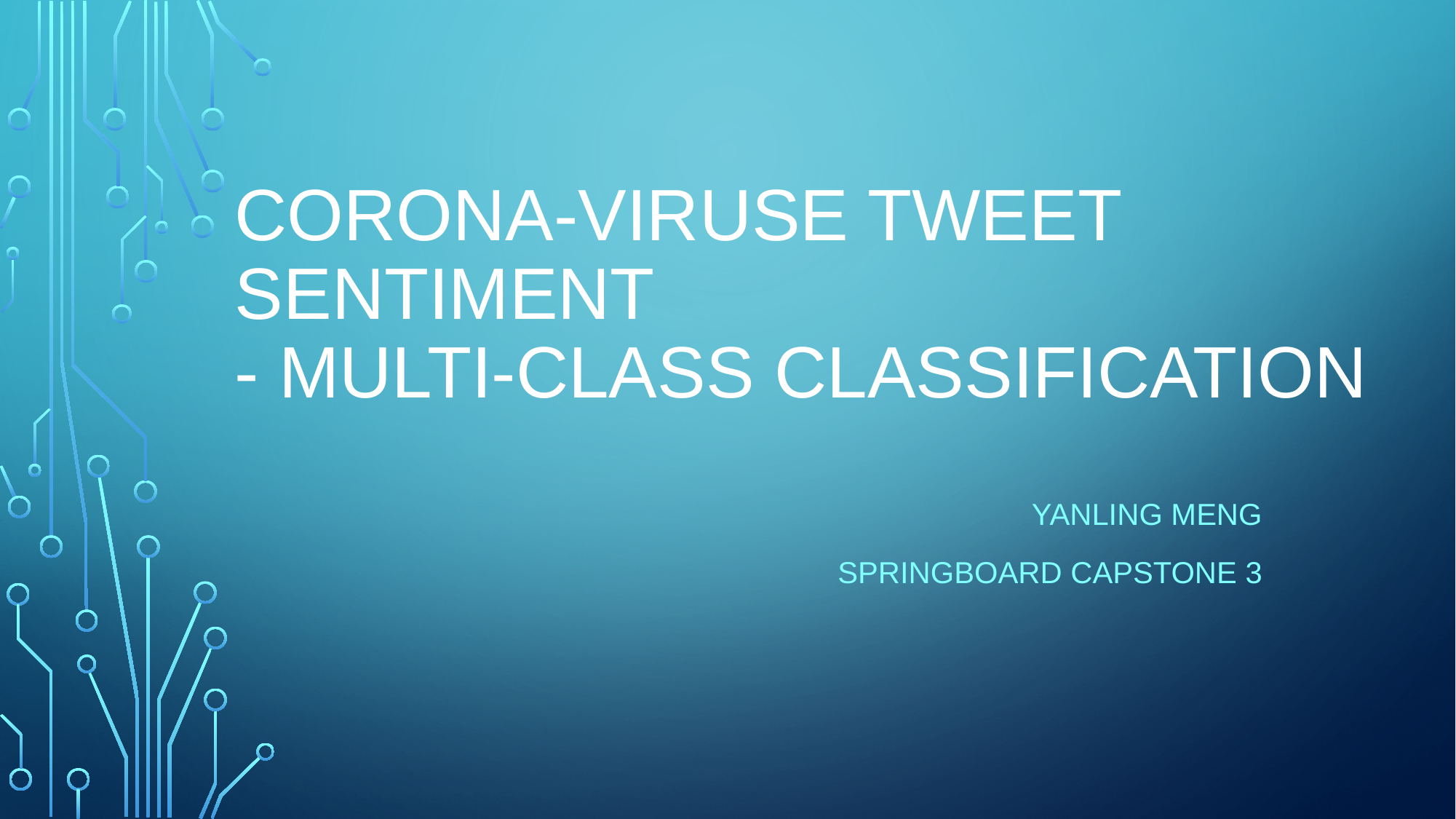

# Corona-viruse Tweet Sentiment - Multi-class classification

Yanling meng
Springboard capstone 3